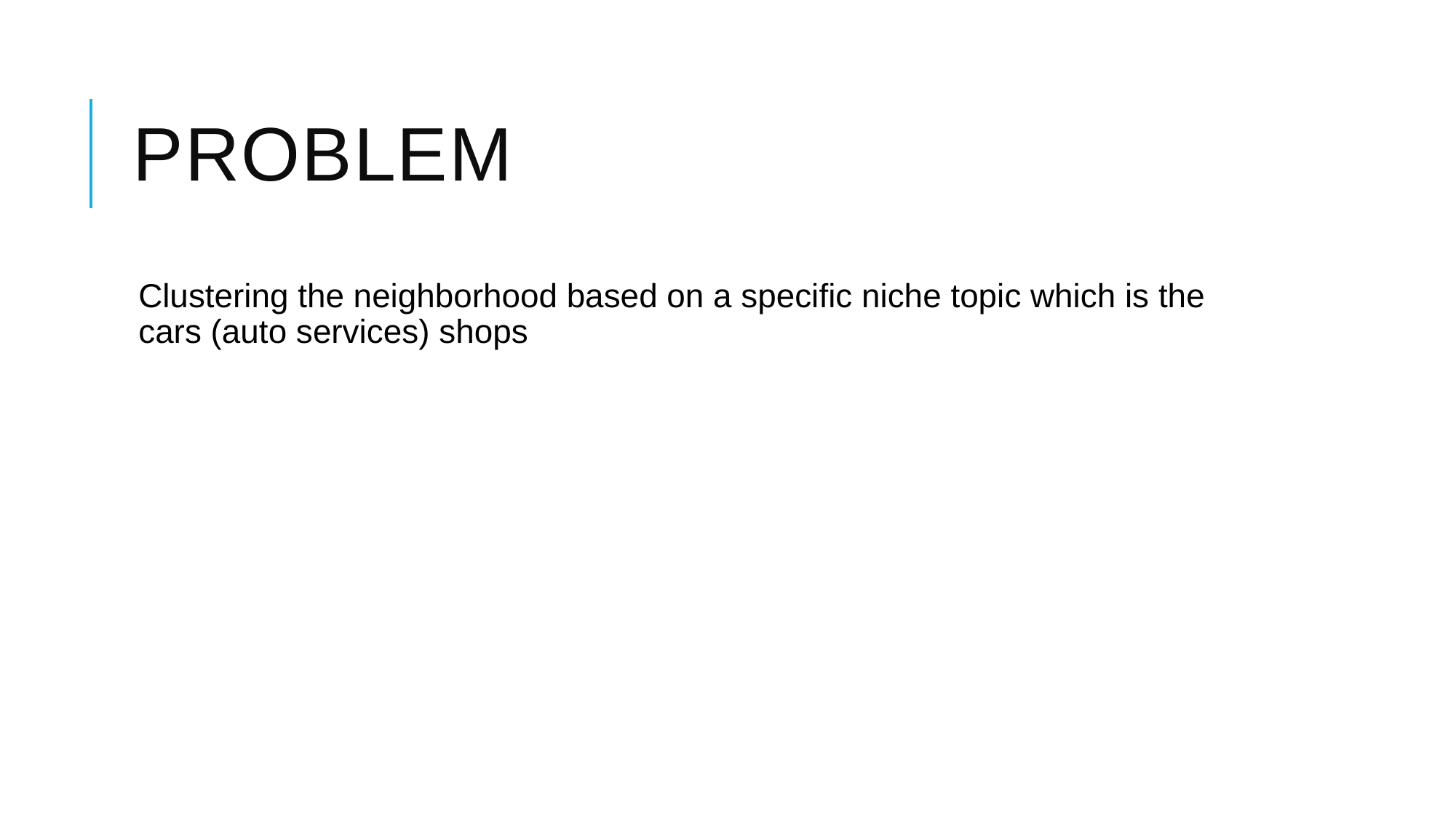

# Problem
Clustering the neighborhood based on a specific niche topic which is the cars (auto services) shops